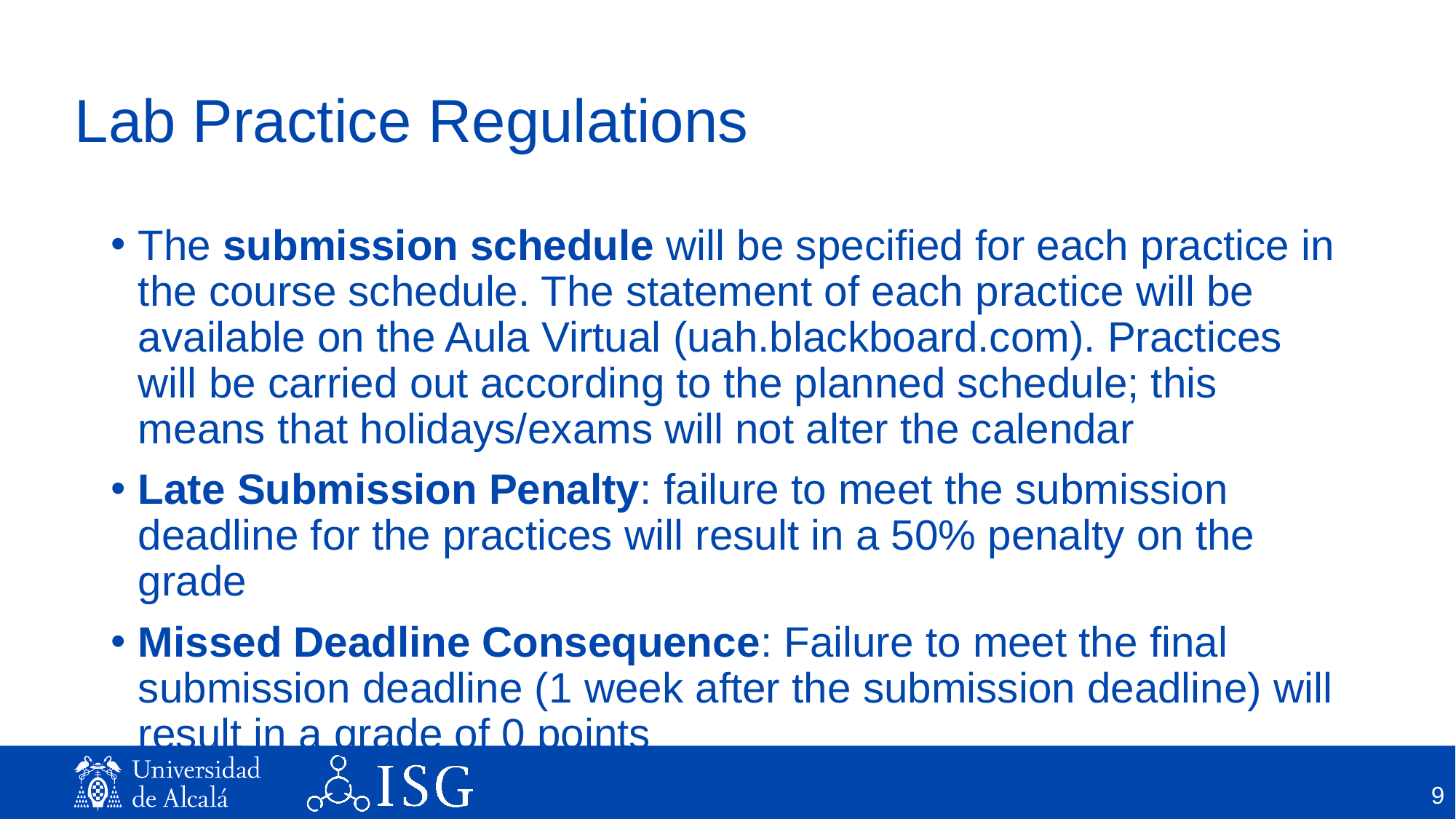

# Lab Practice Regulations
The submission schedule will be specified for each practice in the course schedule. The statement of each practice will be available on the Aula Virtual (uah.blackboard.com). Practices will be carried out according to the planned schedule; this means that holidays/exams will not alter the calendar
Late Submission Penalty: failure to meet the submission deadline for the practices will result in a 50% penalty on the grade
Missed Deadline Consequence: Failure to meet the final submission deadline (1 week after the submission deadline) will result in a grade of 0 points